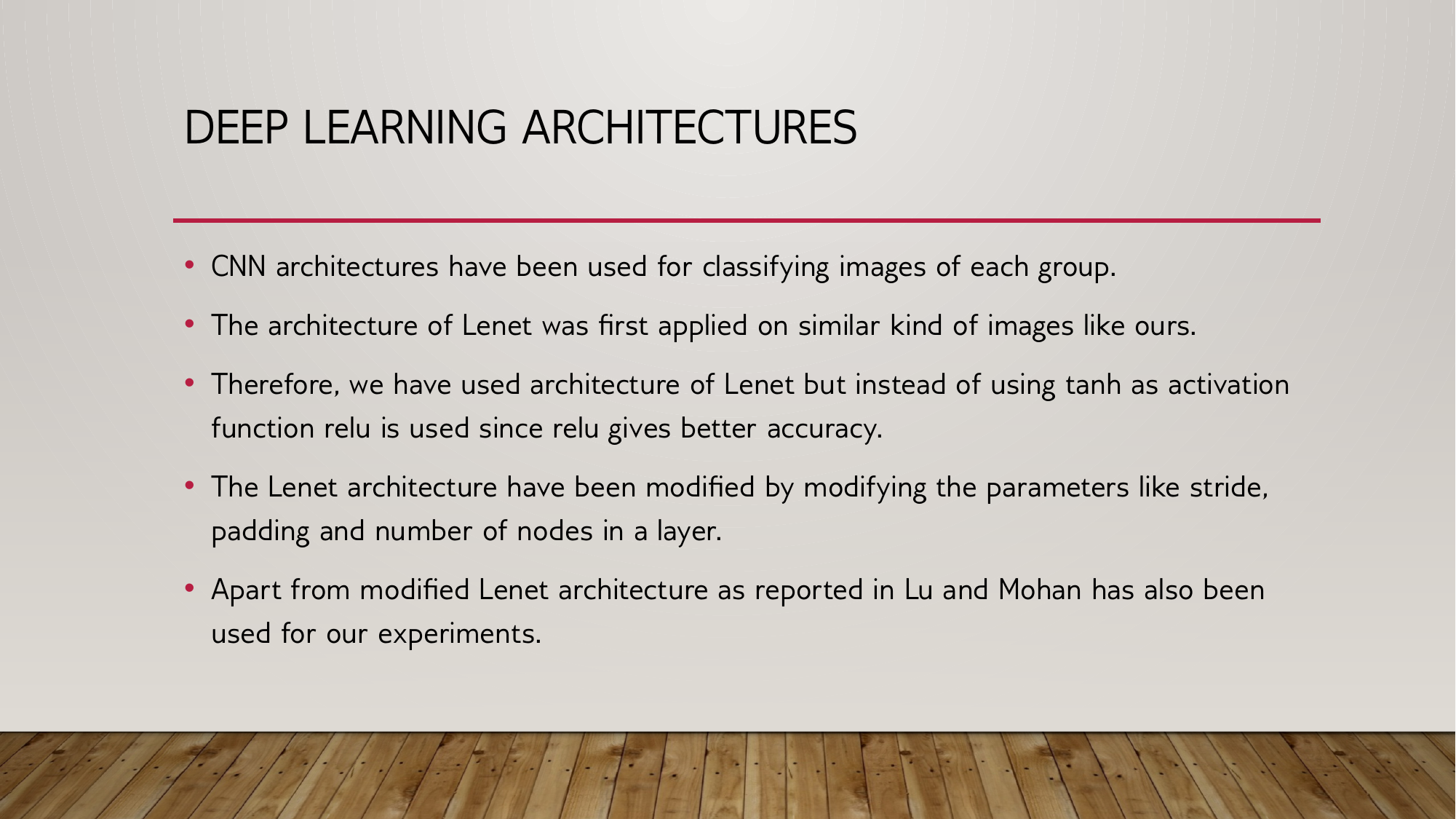

# Deep Learning Architectures
CNN architectures have been used for classifying images of each group.
The architecture of Lenet was first applied on similar kind of images like ours.
Therefore, we have used architecture of Lenet but instead of using tanh as activation function relu is used since relu gives better accuracy.
The Lenet architecture have been modified by modifying the parameters like stride, padding and number of nodes in a layer.
Apart from modified Lenet architecture as reported in Lu and Mohan has also been used for our experiments.